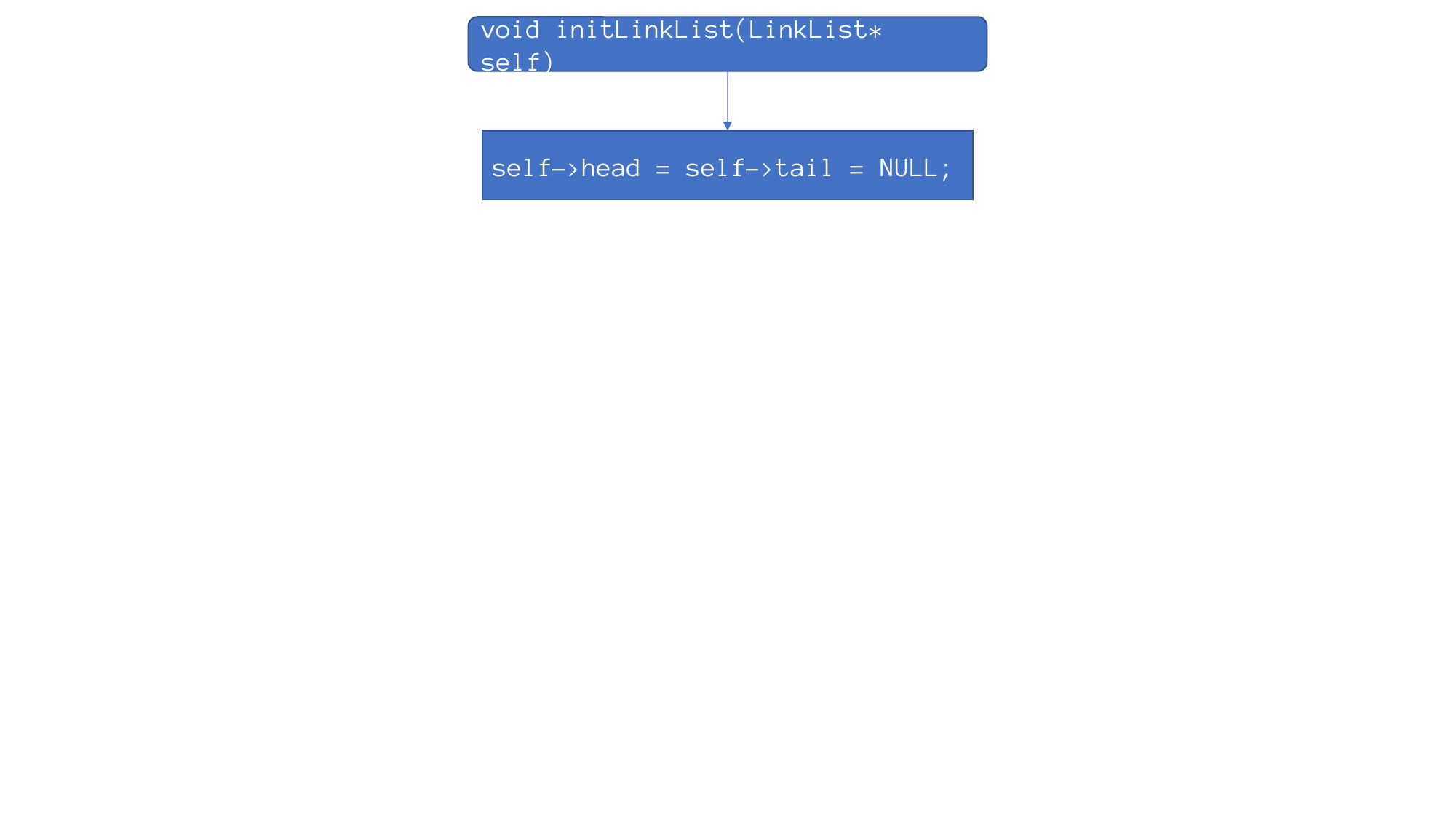

void initLinkList(LinkList* self)
self->head = self->tail = NULL;